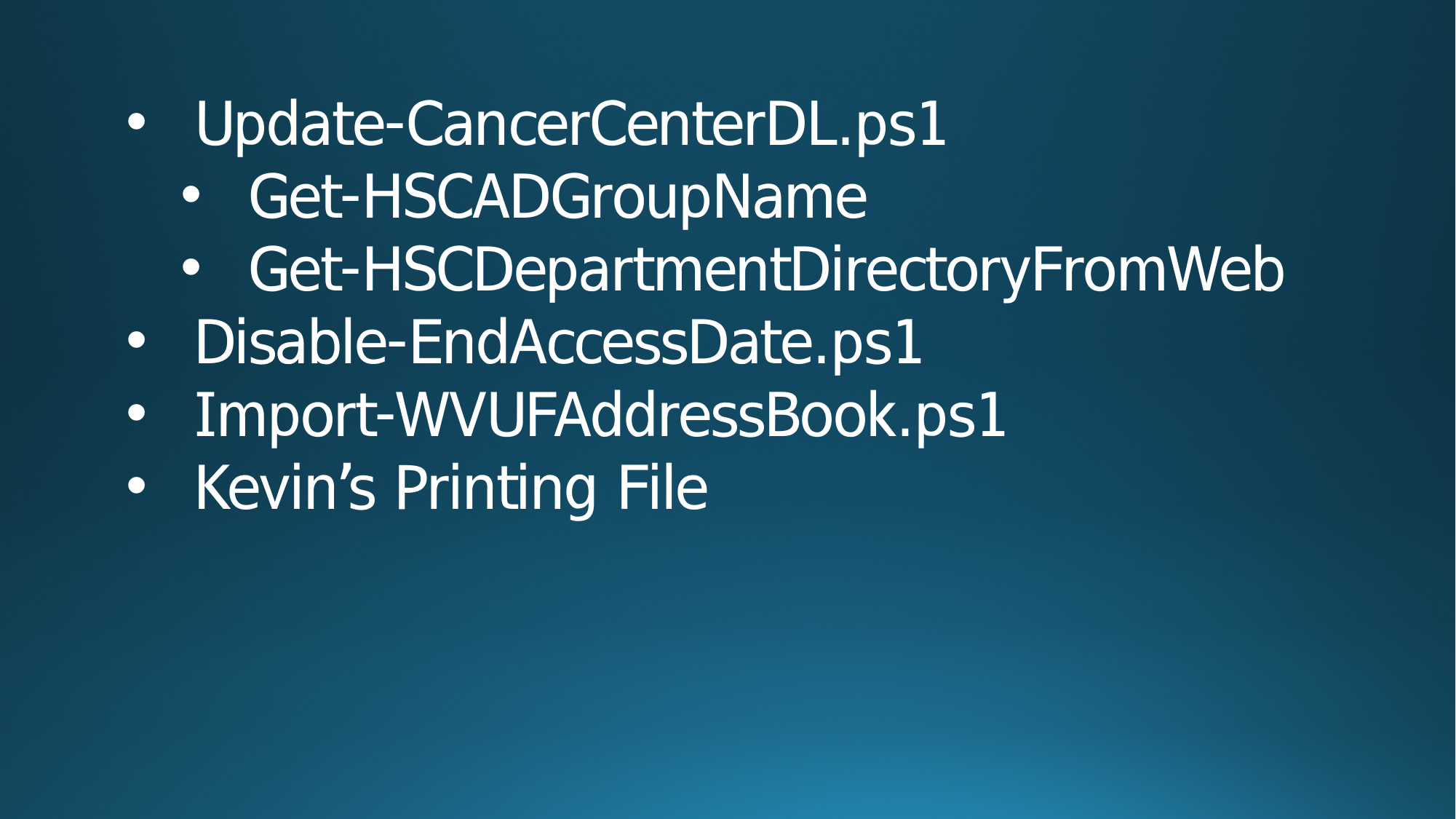

Update-CancerCenterDL.ps1
Get-HSCADGroupName
Get-HSCDepartmentDirectoryFromWeb
Disable-EndAccessDate.ps1
Import-WVUFAddressBook.ps1
Kevin’s Printing File